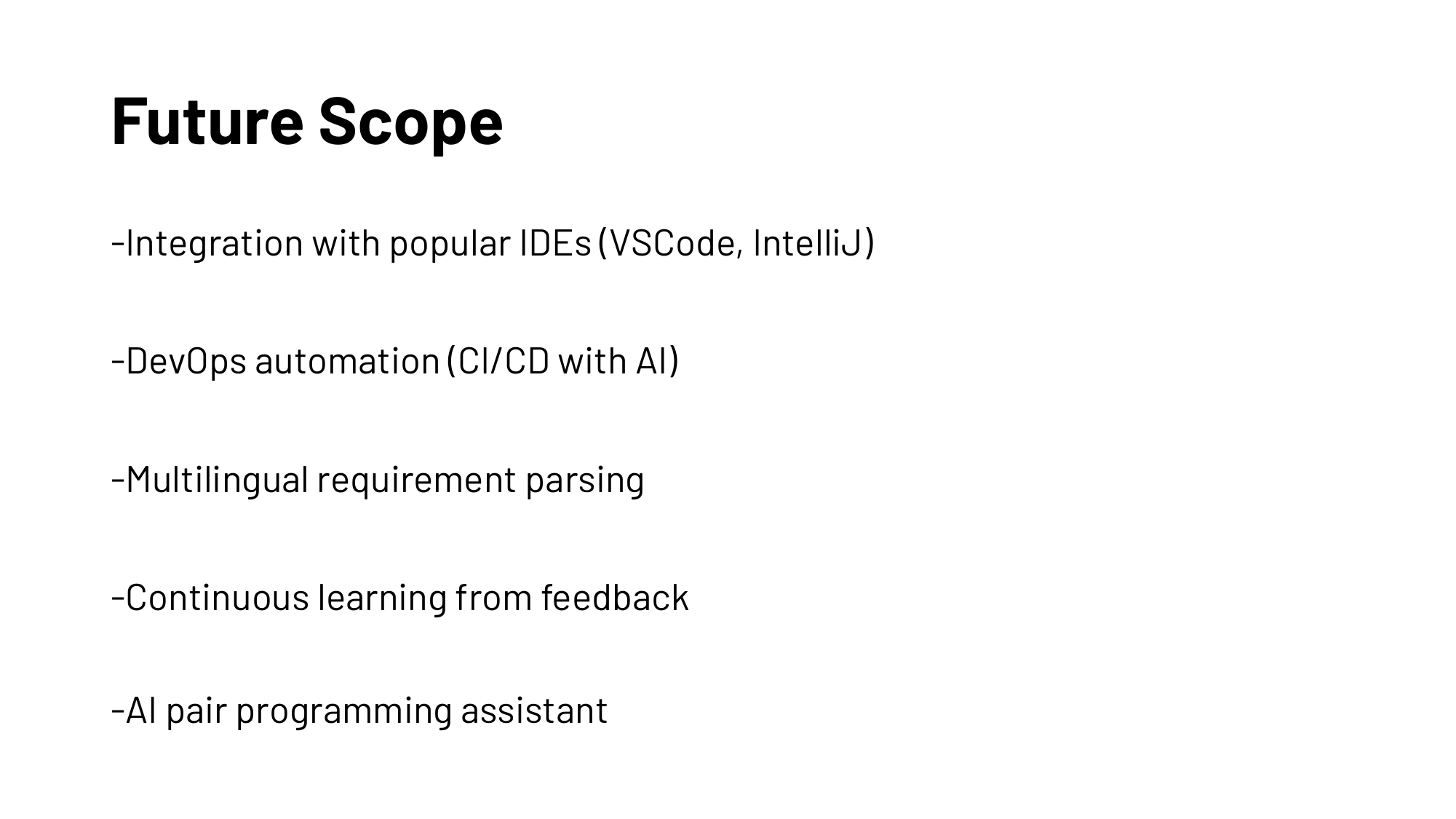

# Future Scope
-Integration with popular IDEs (VSCode, IntelliJ)

-DevOps automation (CI/CD with AI)

-Multilingual requirement parsing

-Continuous learning from feedback

-AI pair programming assistant